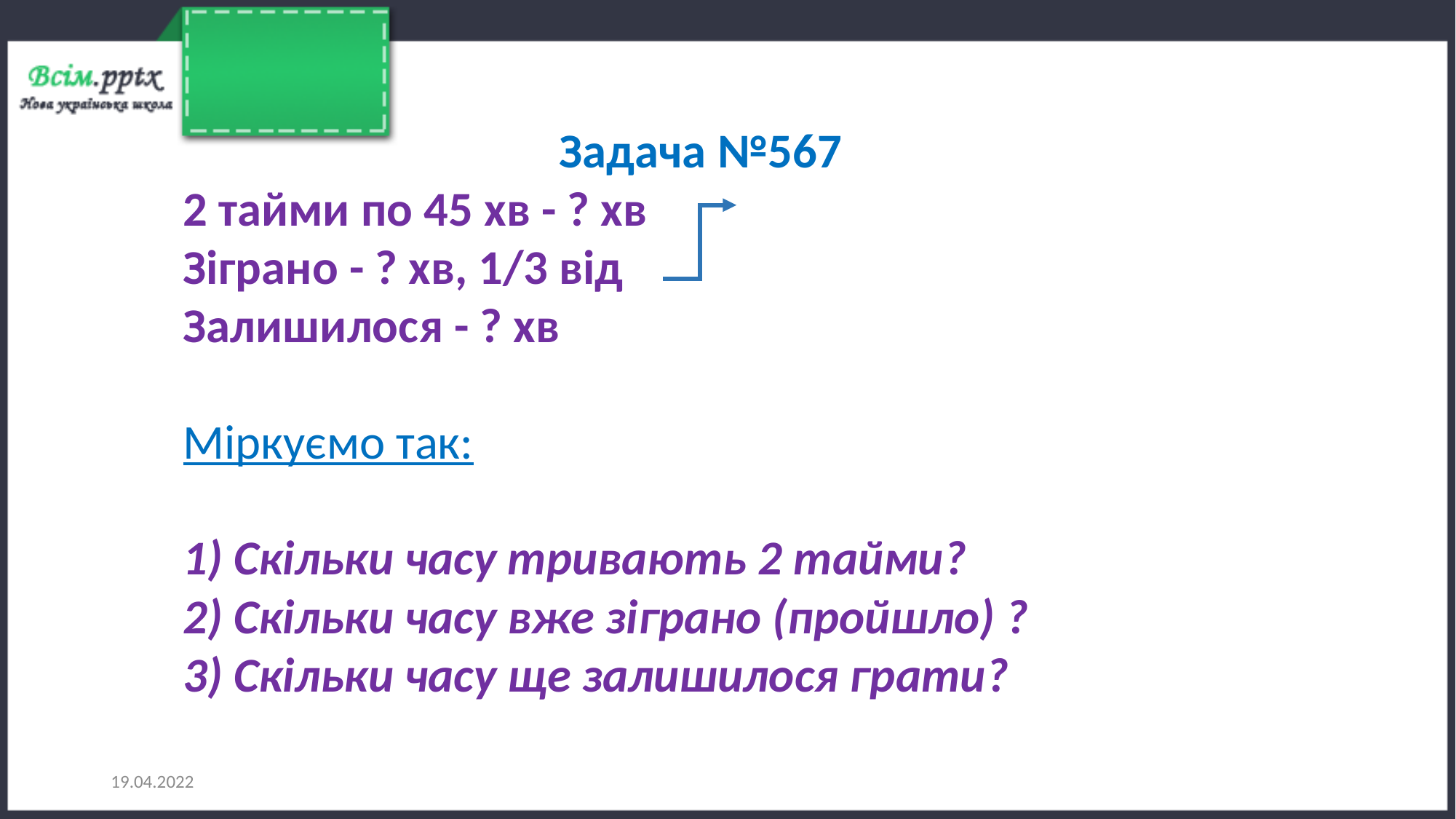

Задача №567
2 тайми по 45 хв - ? хв
Зіграно - ? хв, 1/3 від
Залишилося - ? хв

Міркуємо так:

1) Скільки часу тривають 2 тайми?
2) Скільки часу вже зіграно (пройшло) ?
3) Скільки часу ще залишилося грати?
19.04.2022